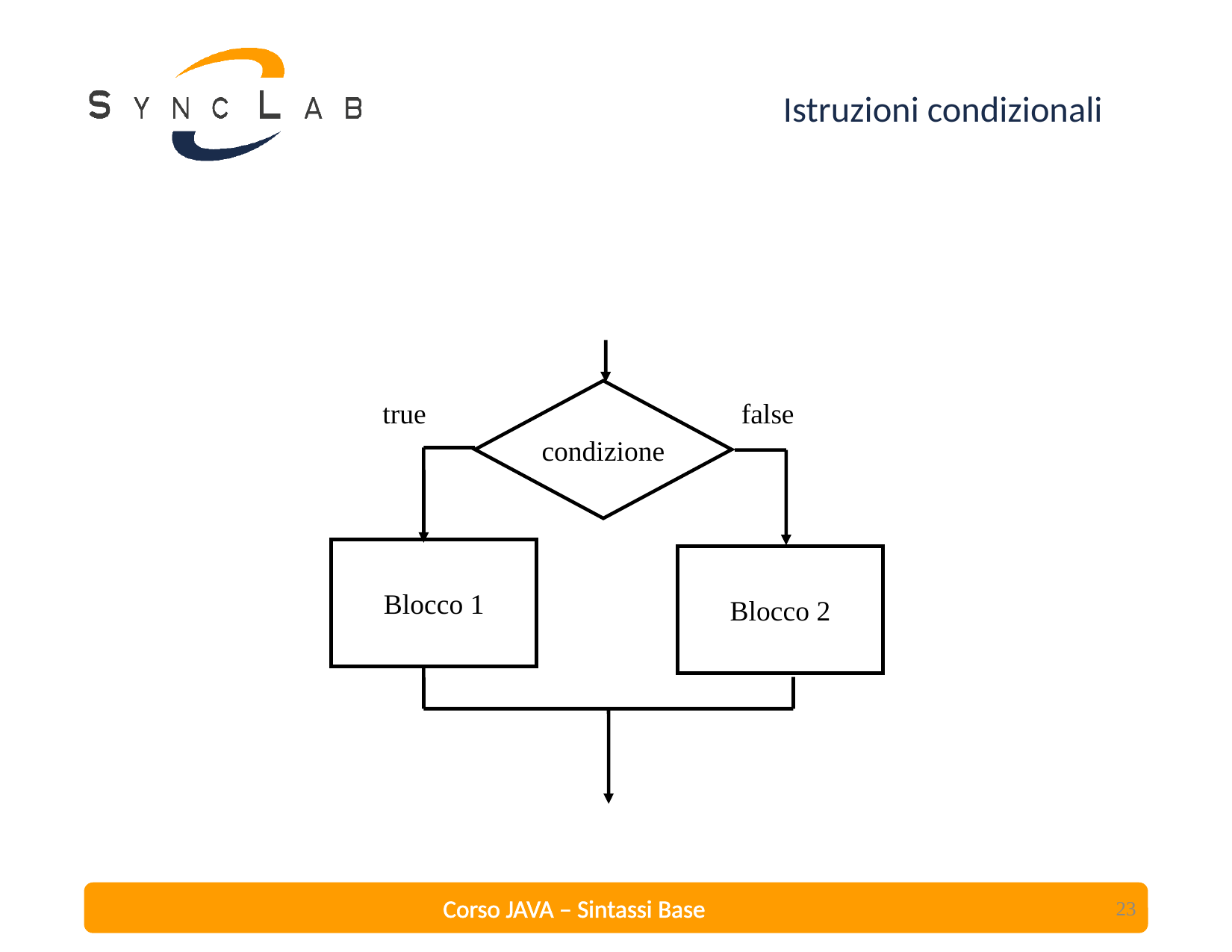

# Istruzioni condizionali

condizione
true
false

Blocco 1
Blocco 2

23
Corso JAVA – Sintassi Base